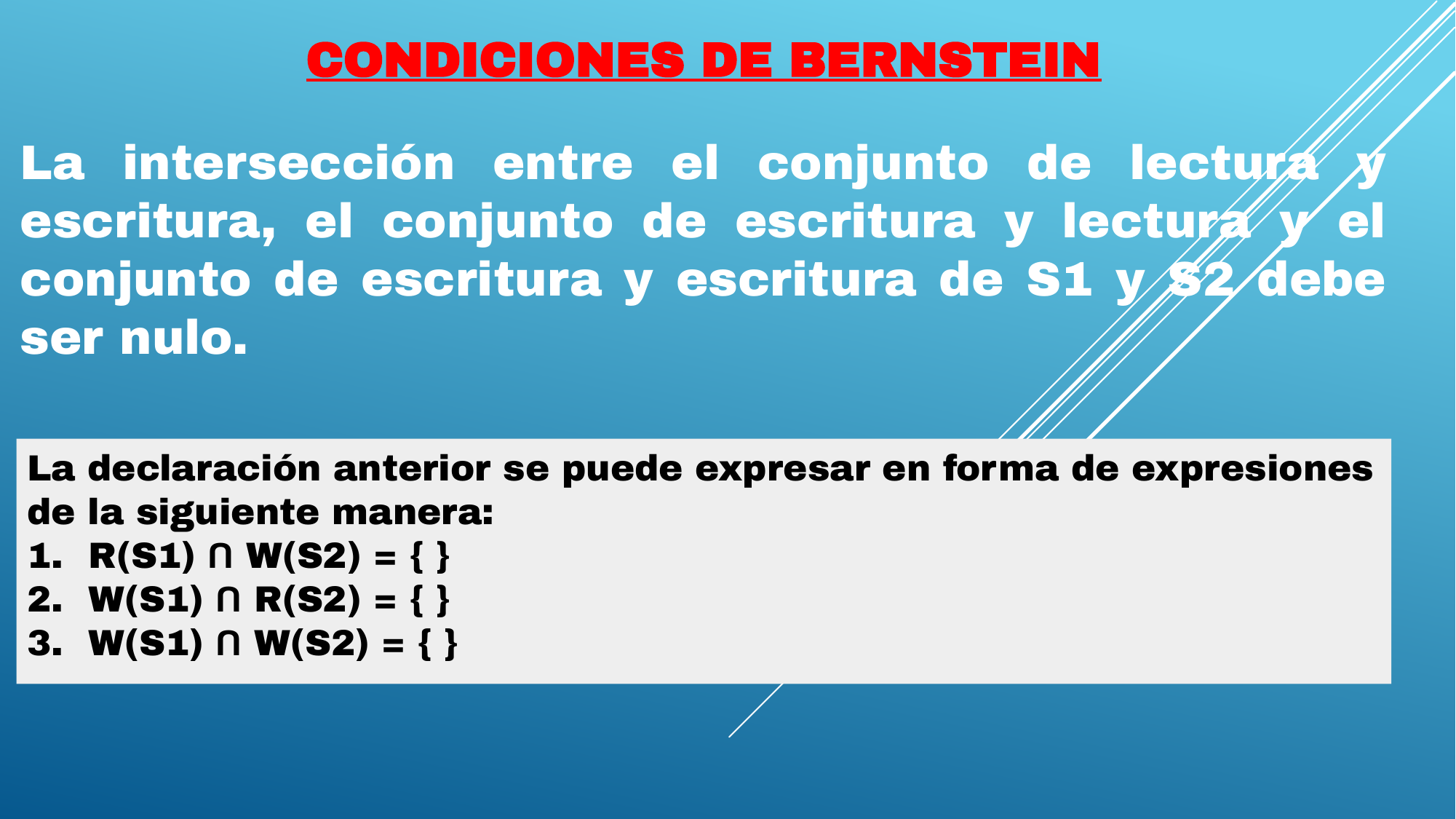

# Condiciones de Bernstein
La intersección entre el conjunto de lectura y escritura, el conjunto de escritura y lectura y el conjunto de escritura y escritura de S1 y S2 debe ser nulo.

La declaración anterior se puede expresar en forma de expresiones de la siguiente manera:
R(S1) ∩ W(S2) = { }
W(S1) ∩ R(S2) = { }
W(S1) ∩ W(S2) = { }